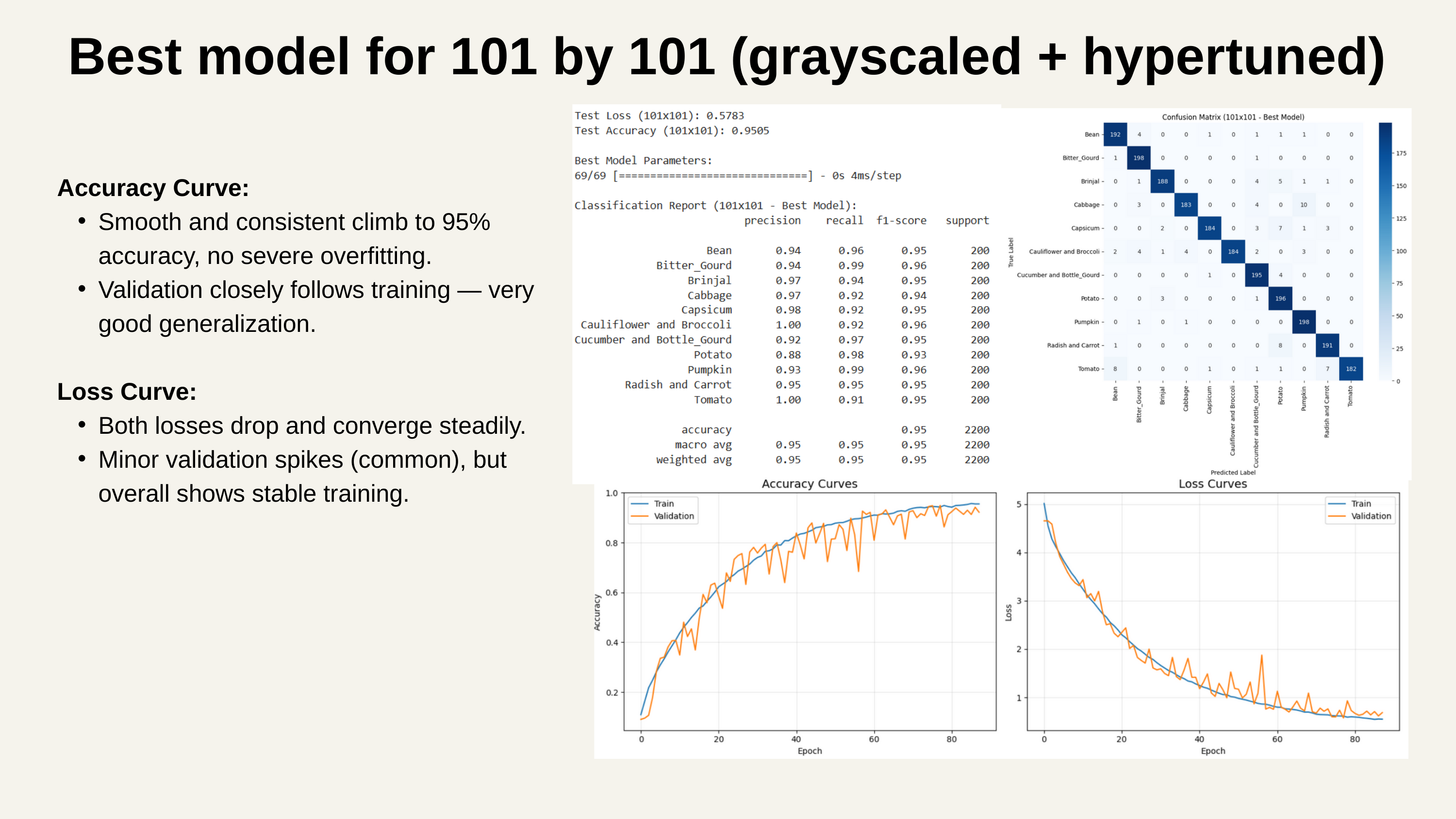

Best model for 101 by 101 (grayscaled + hypertuned)

Accuracy Curve:
Smooth and consistent climb to 95% accuracy, no severe overfitting.
Validation closely follows training — very good generalization.

Loss Curve:
Both losses drop and converge steadily.
Minor validation spikes (common), but overall shows stable training.